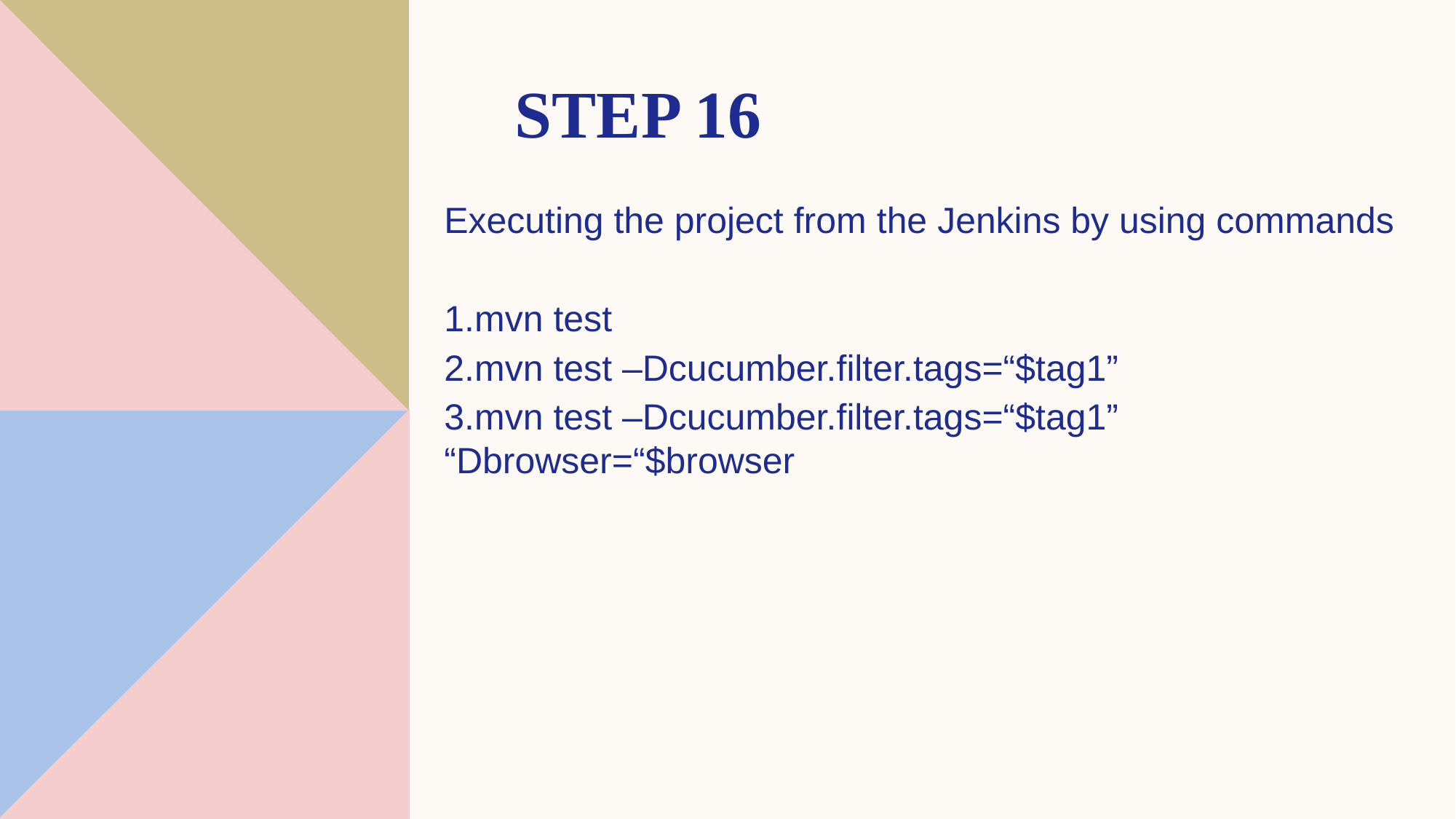

# Step 16
Executing the project from the Jenkins by using commands

1.mvn test
2.mvn test –Dcucumber.filter.tags=“$tag1”
3.mvn test –Dcucumber.filter.tags=“$tag1” “Dbrowser=“$browser